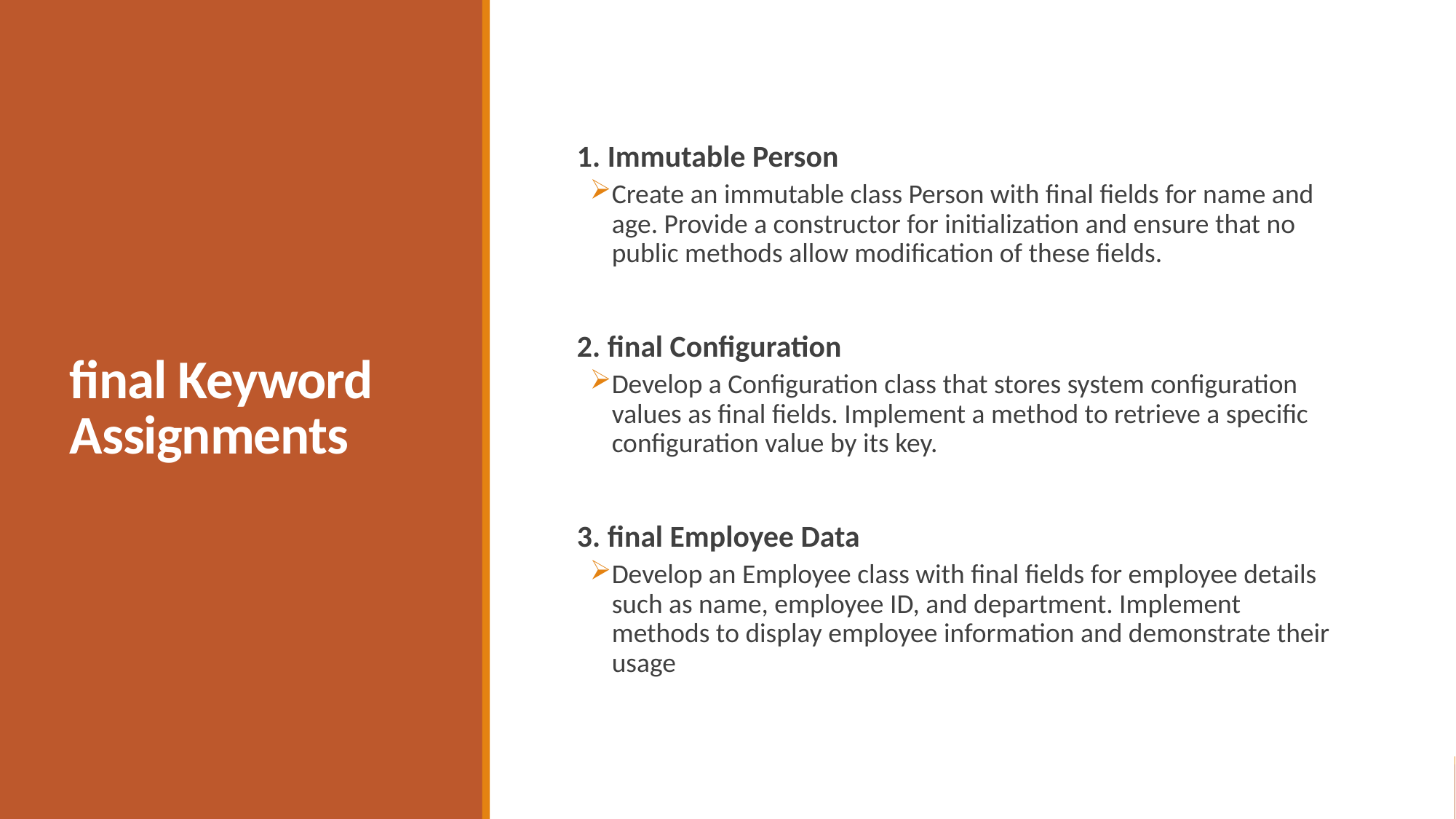

# final Keyword Assignments
1. Immutable Person
Create an immutable class Person with final fields for name and age. Provide a constructor for initialization and ensure that no public methods allow modification of these fields.

2. final Configuration
Develop a Configuration class that stores system configuration values as final fields. Implement a method to retrieve a specific configuration value by its key.

3. final Employee Data
Develop an Employee class with final fields for employee details such as name, employee ID, and department. Implement methods to display employee information and demonstrate their usage